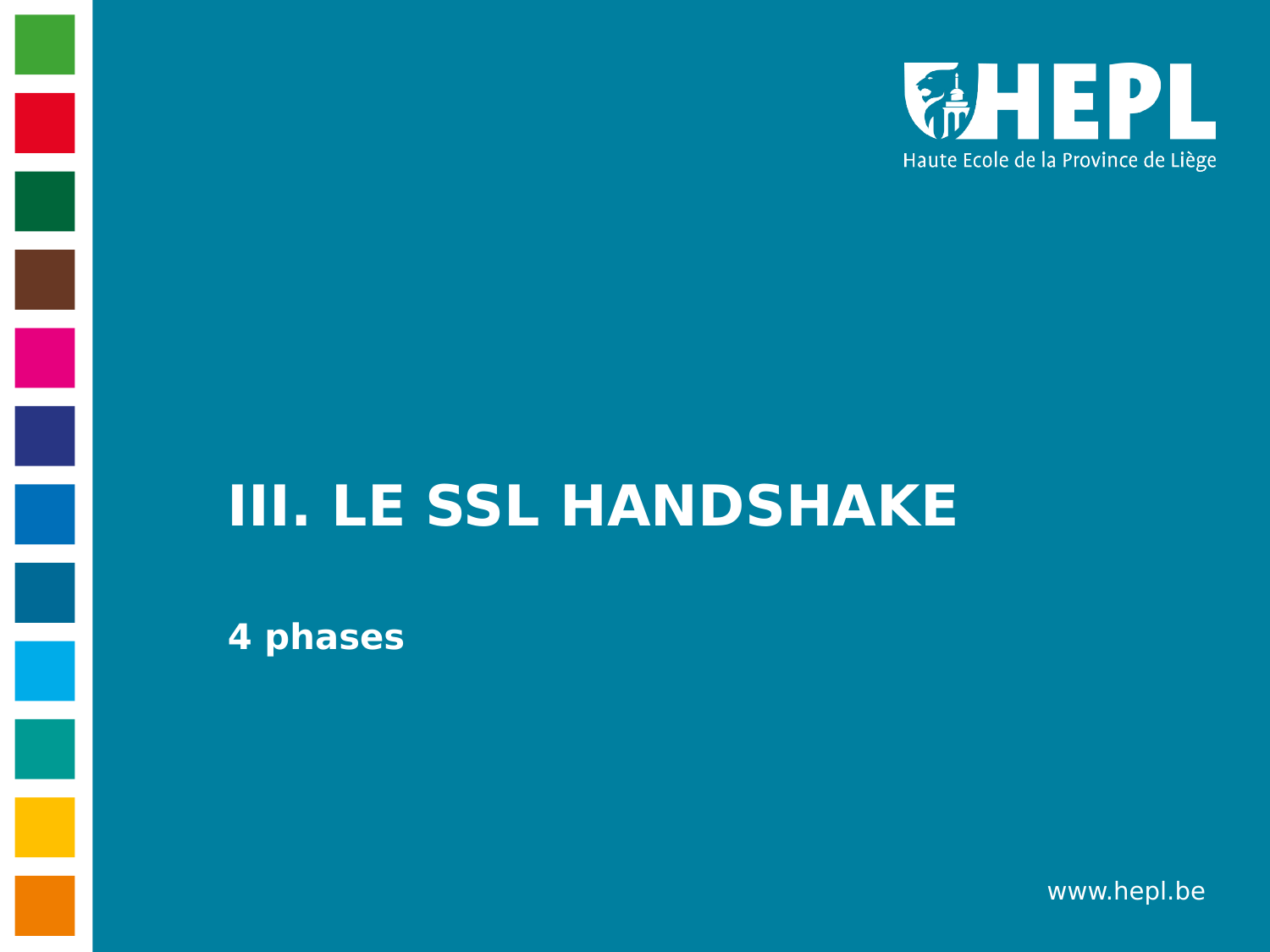

# III. Le SSL handshake
4 phases